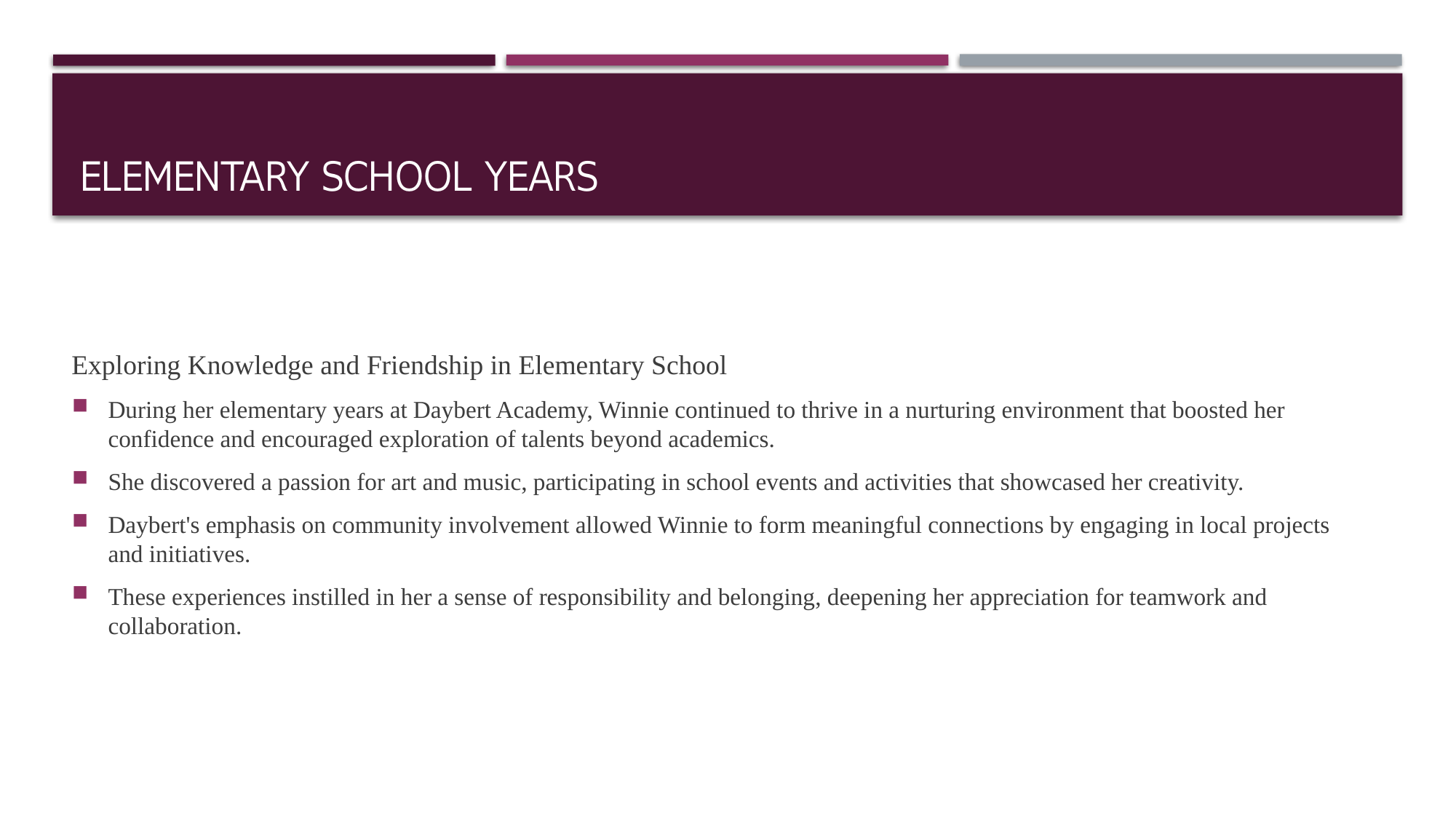

# Elementary School Years
Exploring Knowledge and Friendship in Elementary School
During her elementary years at Daybert Academy, Winnie continued to thrive in a nurturing environment that boosted her confidence and encouraged exploration of talents beyond academics.
She discovered a passion for art and music, participating in school events and activities that showcased her creativity.
Daybert's emphasis on community involvement allowed Winnie to form meaningful connections by engaging in local projects and initiatives.
These experiences instilled in her a sense of responsibility and belonging, deepening her appreciation for teamwork and collaboration.